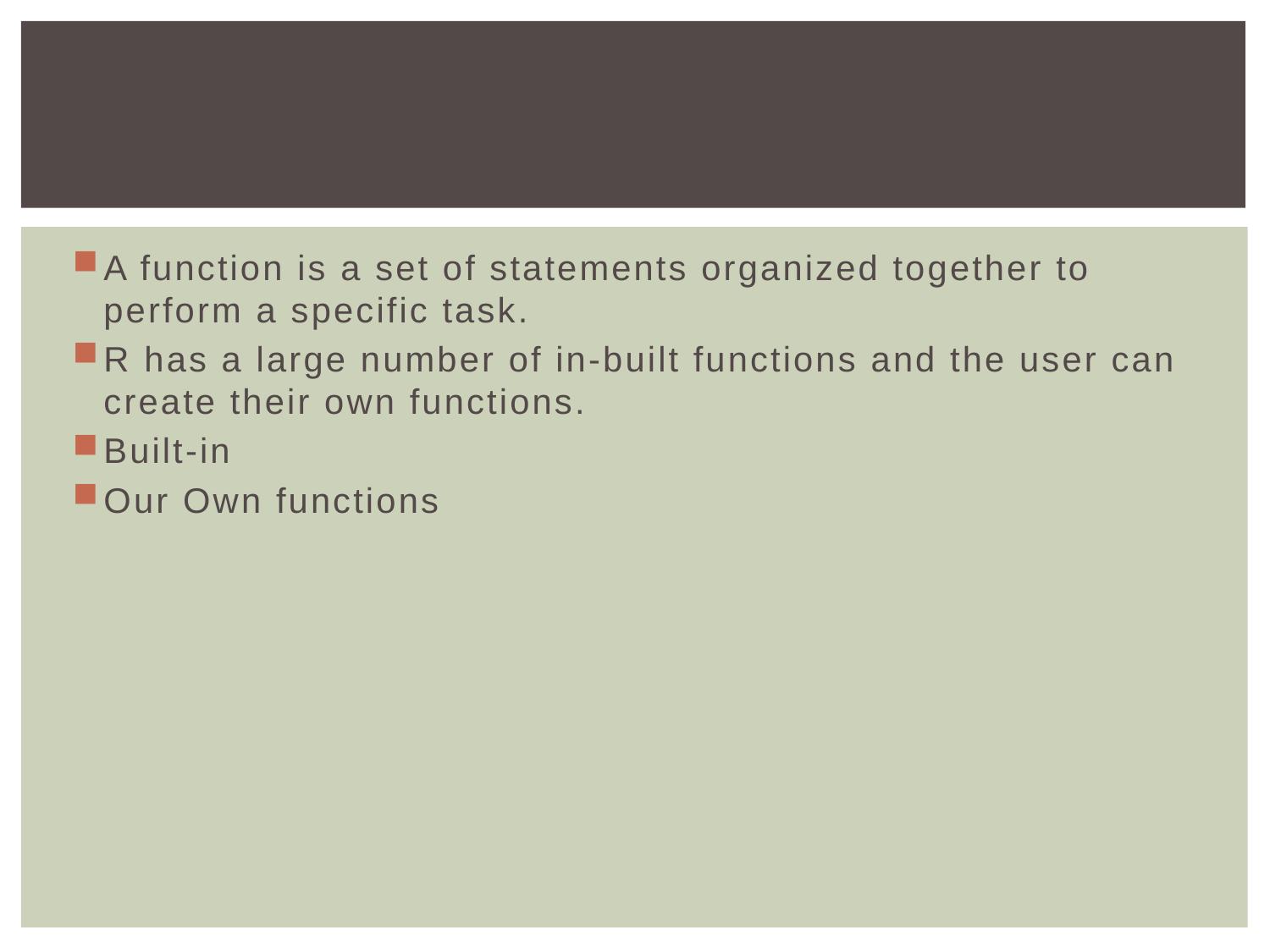

#
A function is a set of statements organized together to perform a specific task.
R has a large number of in-built functions and the user can create their own functions.
Built-in
Our Own functions